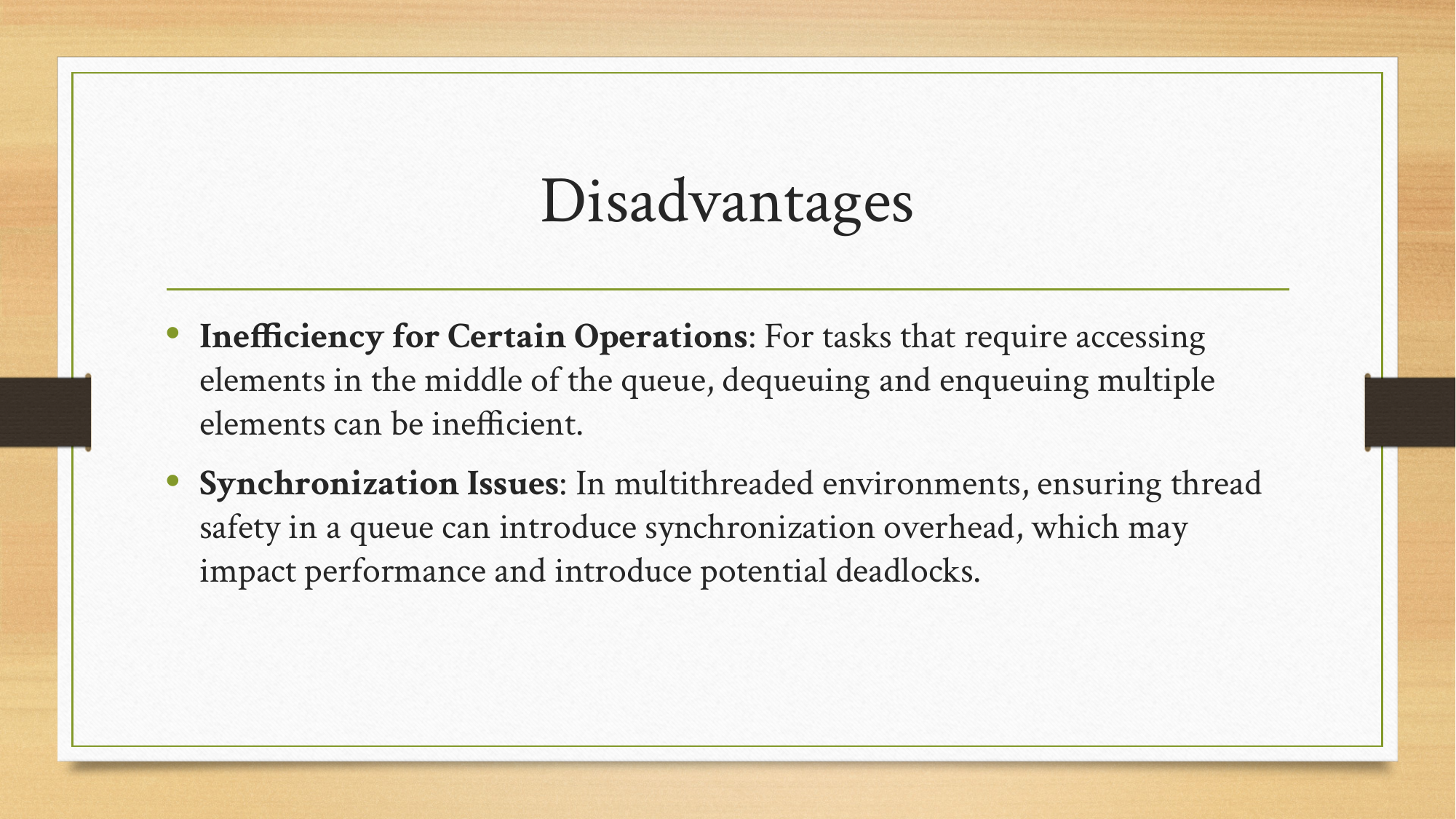

# Disadvantages
Inefficiency for Certain Operations: For tasks that require accessing elements in the middle of the queue, dequeuing and enqueuing multiple elements can be inefficient.
Synchronization Issues: In multithreaded environments, ensuring thread safety in a queue can introduce synchronization overhead, which may impact performance and introduce potential deadlocks.